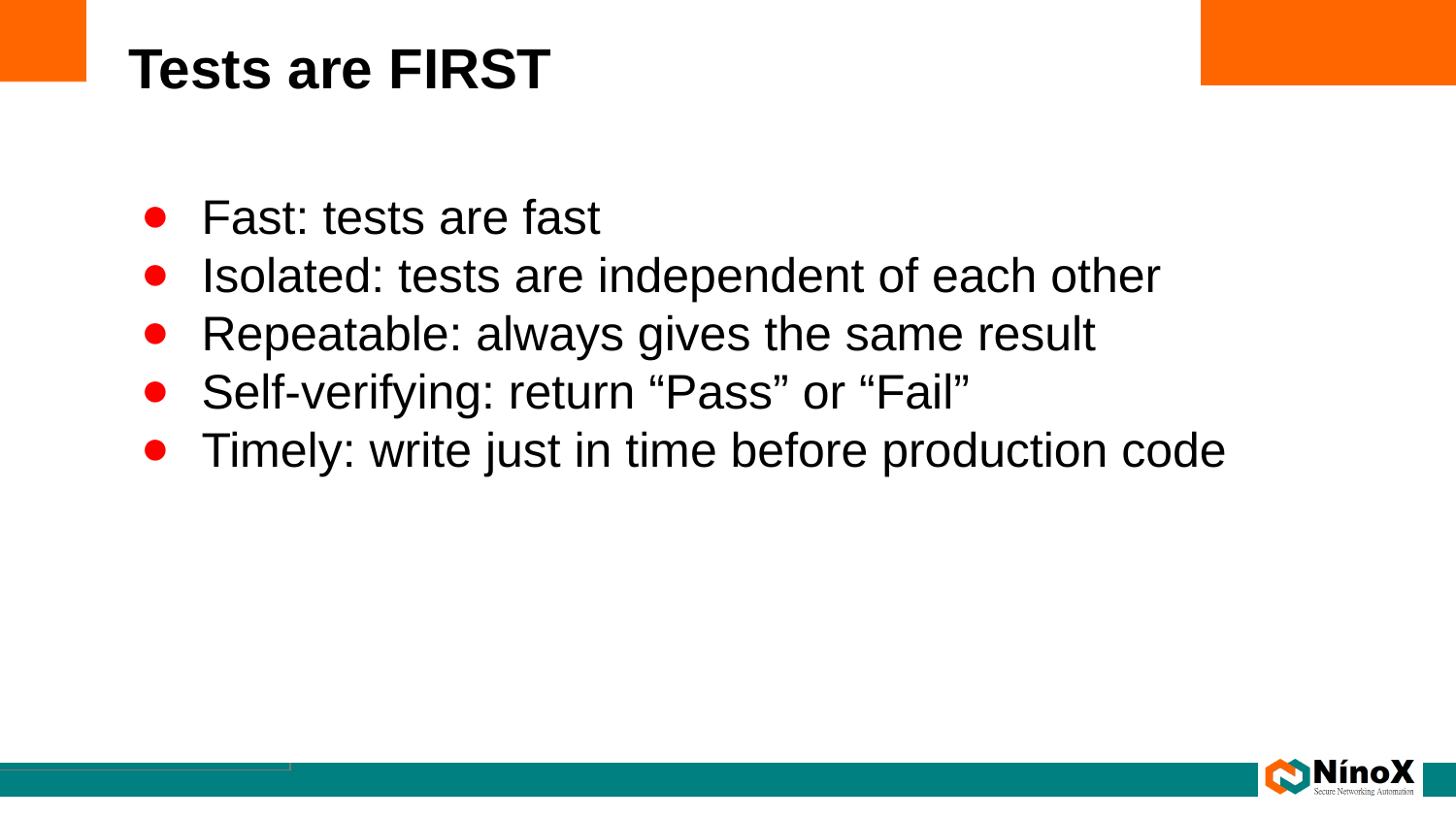

# Tests are FIRST
Fast: tests are fast
Isolated: tests are independent of each other
Repeatable: always gives the same result
Self-verifying: return “Pass” or “Fail”
Timely: write just in time before production code